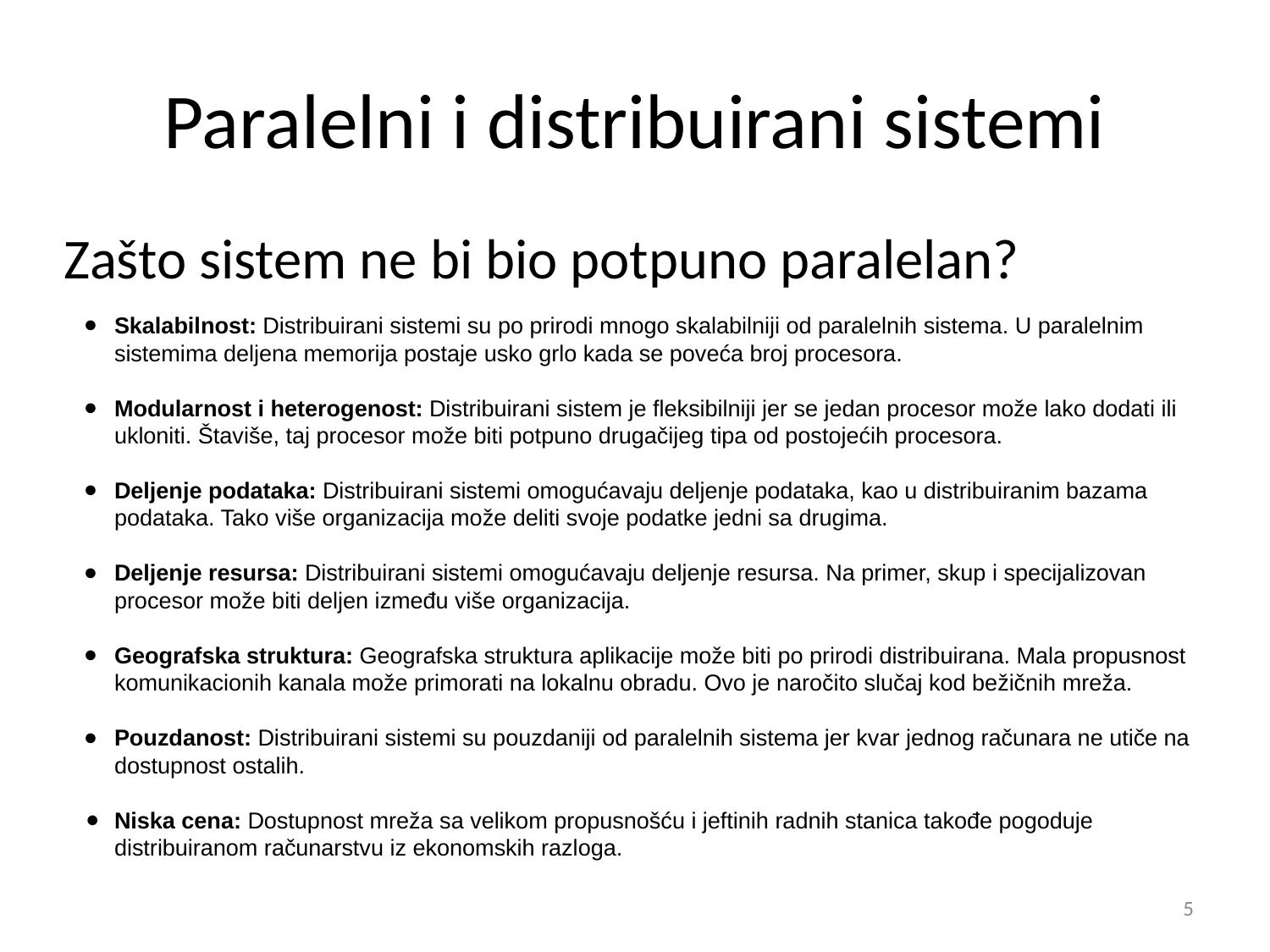

# Paralelni i distribuirani sistemi
Zašto sistem ne bi bio potpuno paralelan?
Skalabilnost: Distribuirani sistemi su po prirodi mnogo skalabilniji od paralelnih sistema. U paralelnim sistemima deljena memorija postaje usko grlo kada se poveća broj procesora.
Modularnost i heterogenost: Distribuirani sistem je fleksibilniji jer se jedan procesor može lako dodati ili ukloniti. Štaviše, taj procesor može biti potpuno drugačijeg tipa od postojećih procesora.
Deljenje podataka: Distribuirani sistemi omogućavaju deljenje podataka, kao u distribuiranim bazama podataka. Tako više organizacija može deliti svoje podatke jedni sa drugima.
Deljenje resursa: Distribuirani sistemi omogućavaju deljenje resursa. Na primer, skup i specijalizovan procesor može biti deljen između više organizacija.
Geografska struktura: Geografska struktura aplikacije može biti po prirodi distribuirana. Mala propusnost komunikacionih kanala može primorati na lokalnu obradu. Ovo je naročito slučaj kod bežičnih mreža.
Pouzdanost: Distribuirani sistemi su pouzdaniji od paralelnih sistema jer kvar jednog računara ne utiče na dostupnost ostalih.
Niska cena: Dostupnost mreža sa velikom propusnošću i jeftinih radnih stanica takođe pogoduje distribuiranom računarstvu iz ekonomskih razloga.

5